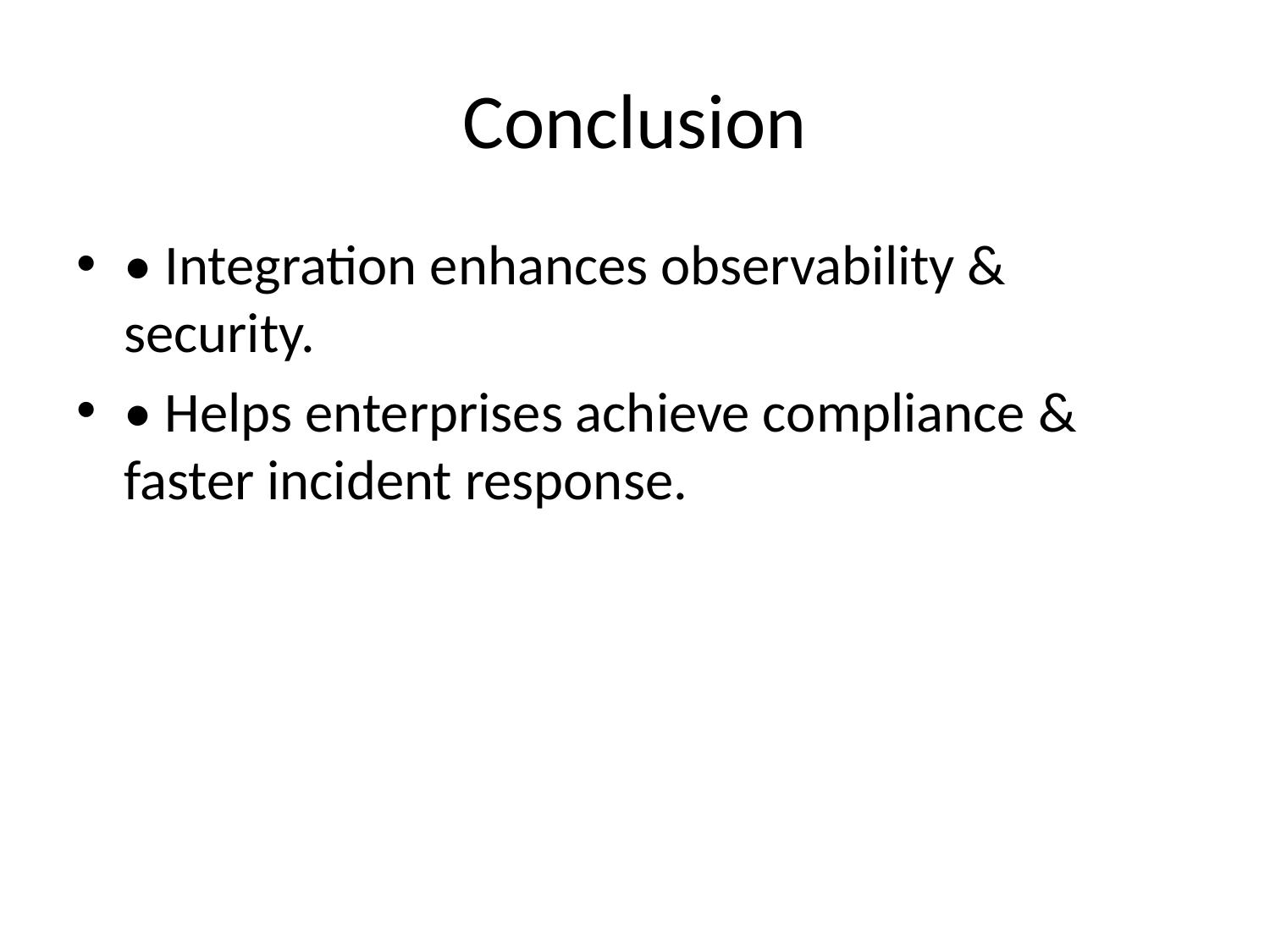

# Conclusion
• Integration enhances observability & security.
• Helps enterprises achieve compliance & faster incident response.